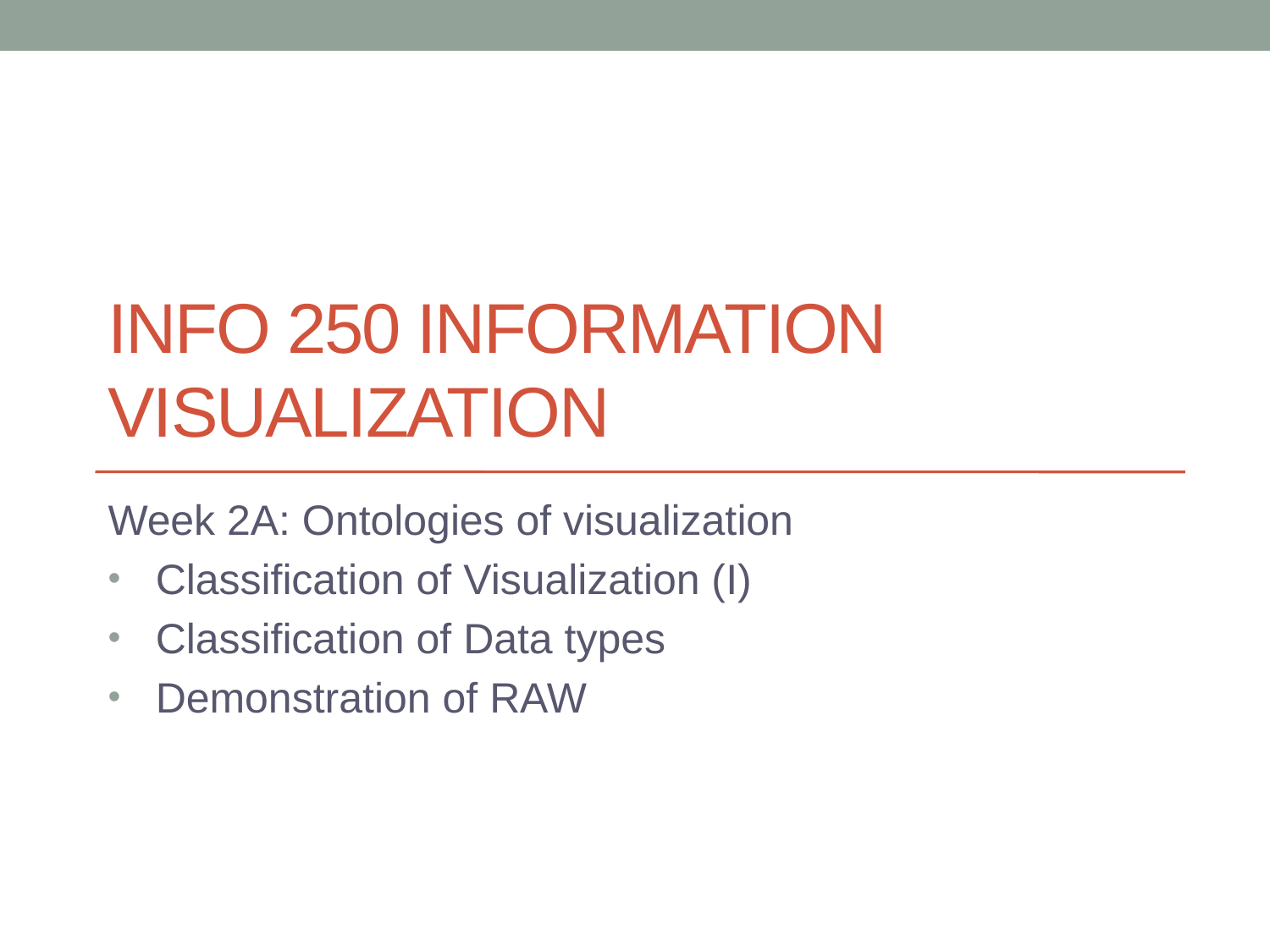

# INFO 250 Information Visualization
Week 2A: Ontologies of visualization
Classification of Visualization (I)
Classification of Data types
Demonstration of RAW